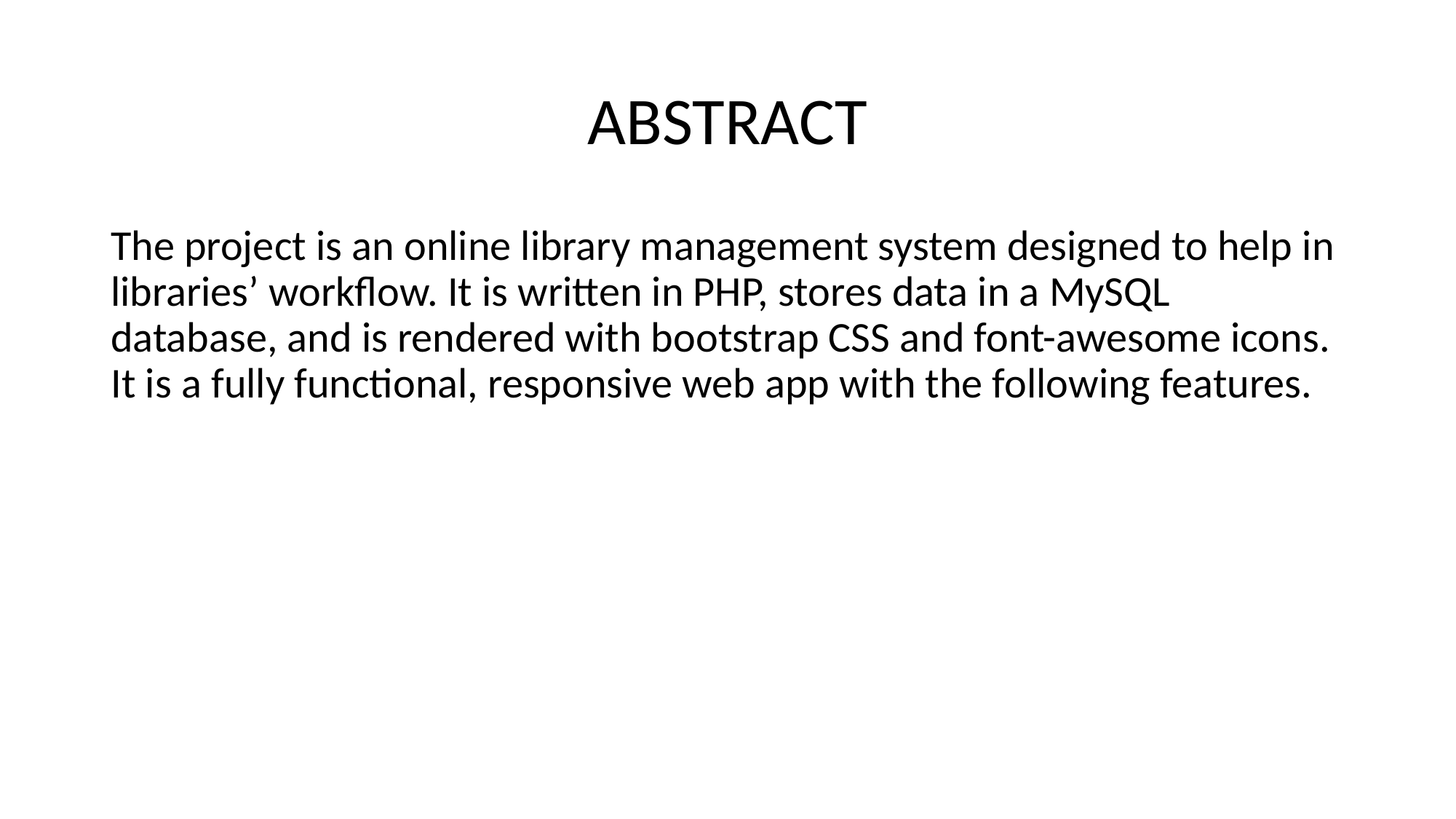

# ABSTRACT
The project is an online library management system designed to help in libraries’ workflow. It is written in PHP, stores data in a MySQL database, and is rendered with bootstrap CSS and font-awesome icons. It is a fully functional, responsive web app with the following features.